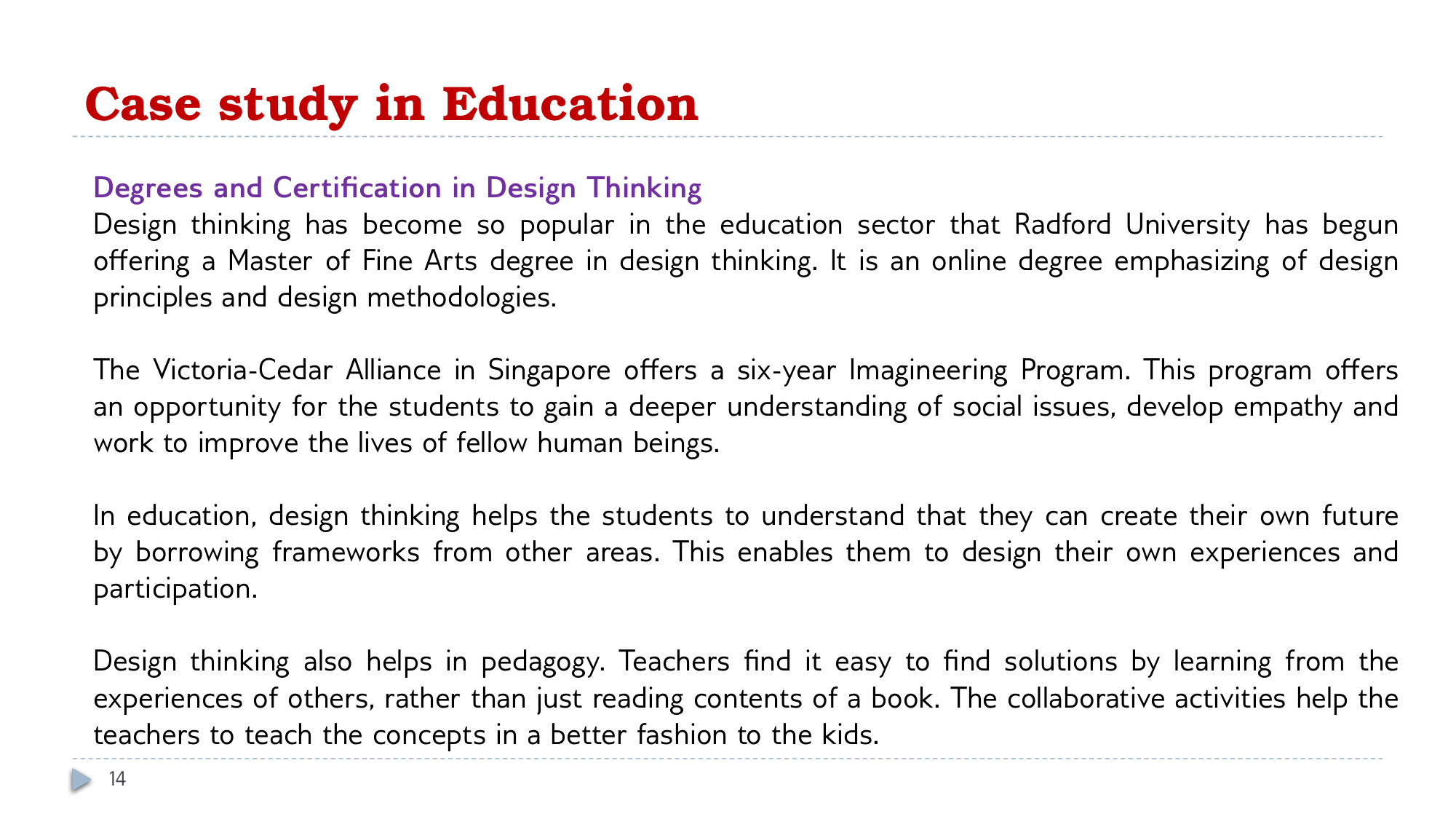

# Case study in Education
Degrees and Certification in Design Thinking
Design thinking has become so popular in the education sector that Radford University has begun offering a Master of Fine Arts degree in design thinking. It is an online degree emphasizing of design principles and design methodologies.

The Victoria-Cedar Alliance in Singapore offers a six-year Imagineering Program. This program offers an opportunity for the students to gain a deeper understanding of social issues, develop empathy and work to improve the lives of fellow human beings.

In education, design thinking helps the students to understand that they can create their own future by borrowing frameworks from other areas. This enables them to design their own experiences and participation.

Design thinking also helps in pedagogy. Teachers find it easy to find solutions by learning from the experiences of others, rather than just reading contents of a book. The collaborative activities help the teachers to teach the concepts in a better fashion to the kids.
14